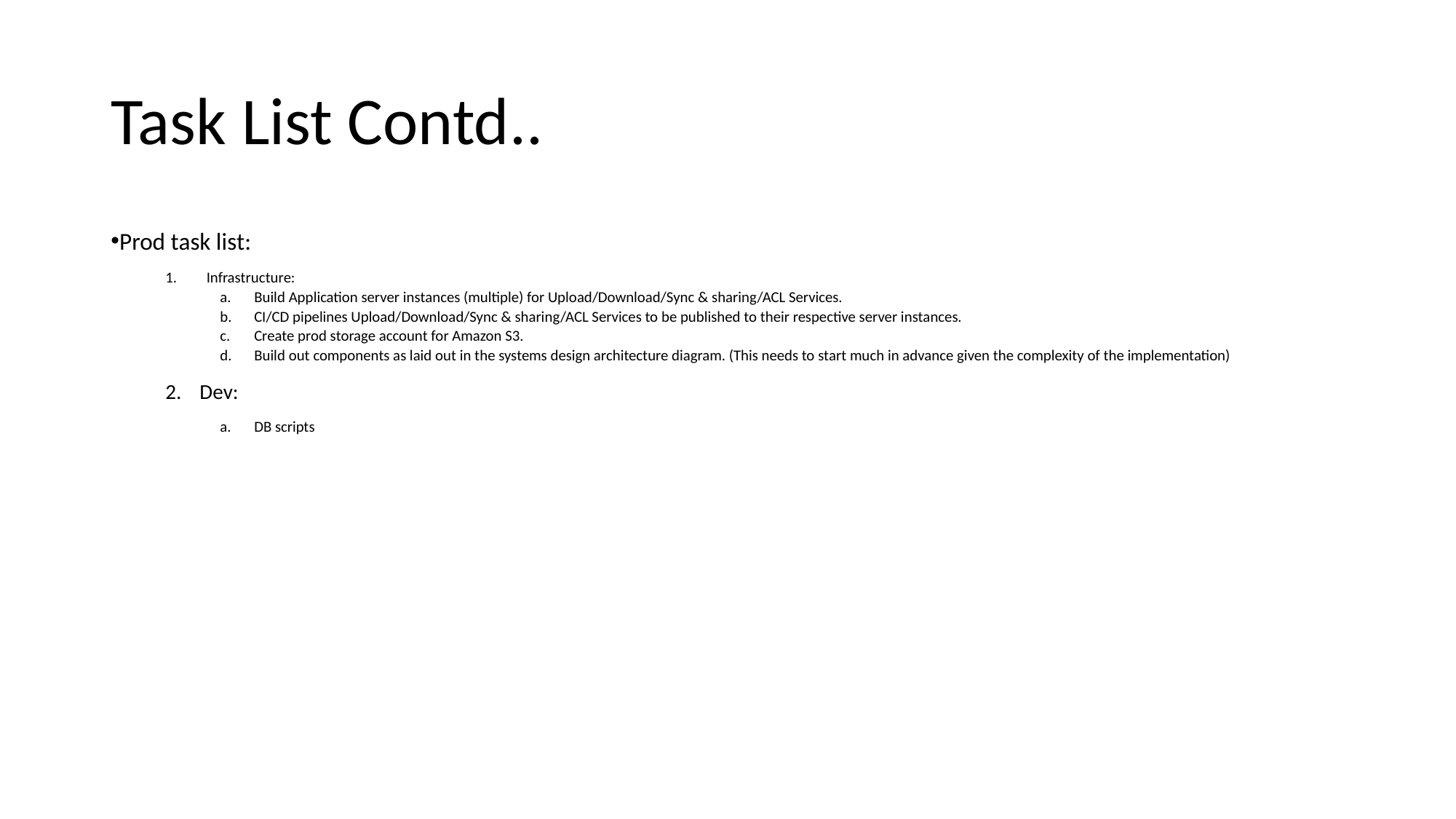

# Task List Contd..
Prod task list:
Infrastructure:
Build Application server instances (multiple) for Upload/Download/Sync & sharing/ACL Services.
CI/CD pipelines Upload/Download/Sync & sharing/ACL Services to be published to their respective server instances.
Create prod storage account for Amazon S3.
Build out components as laid out in the systems design architecture diagram. (This needs to start much in advance given the complexity of the implementation)
Dev:
DB scripts